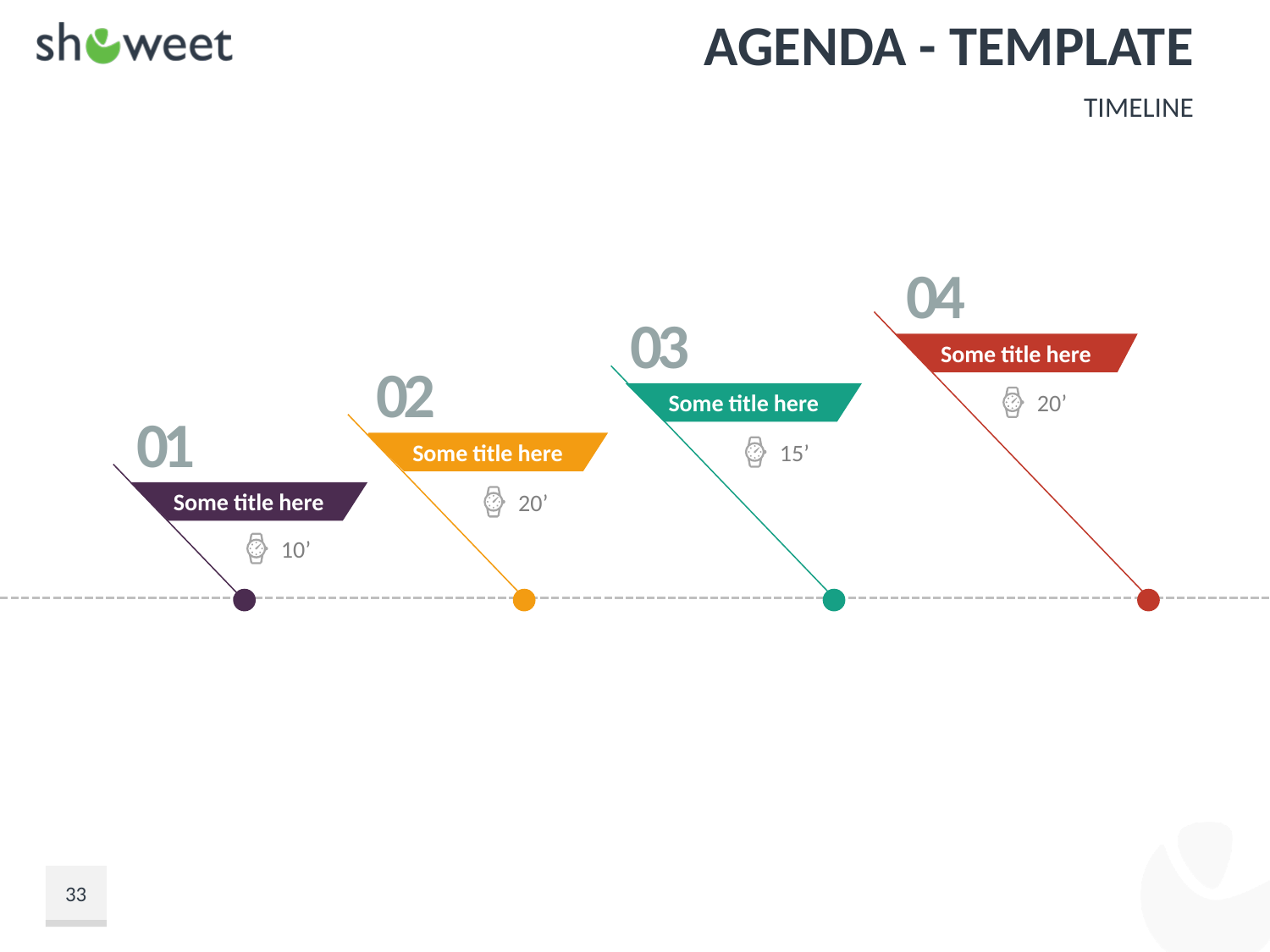

# Agenda - Template
Timeline
04
03
Some title here
02
20’

Some title here
01
15’

Some title here
20’

Some title here
10’

33